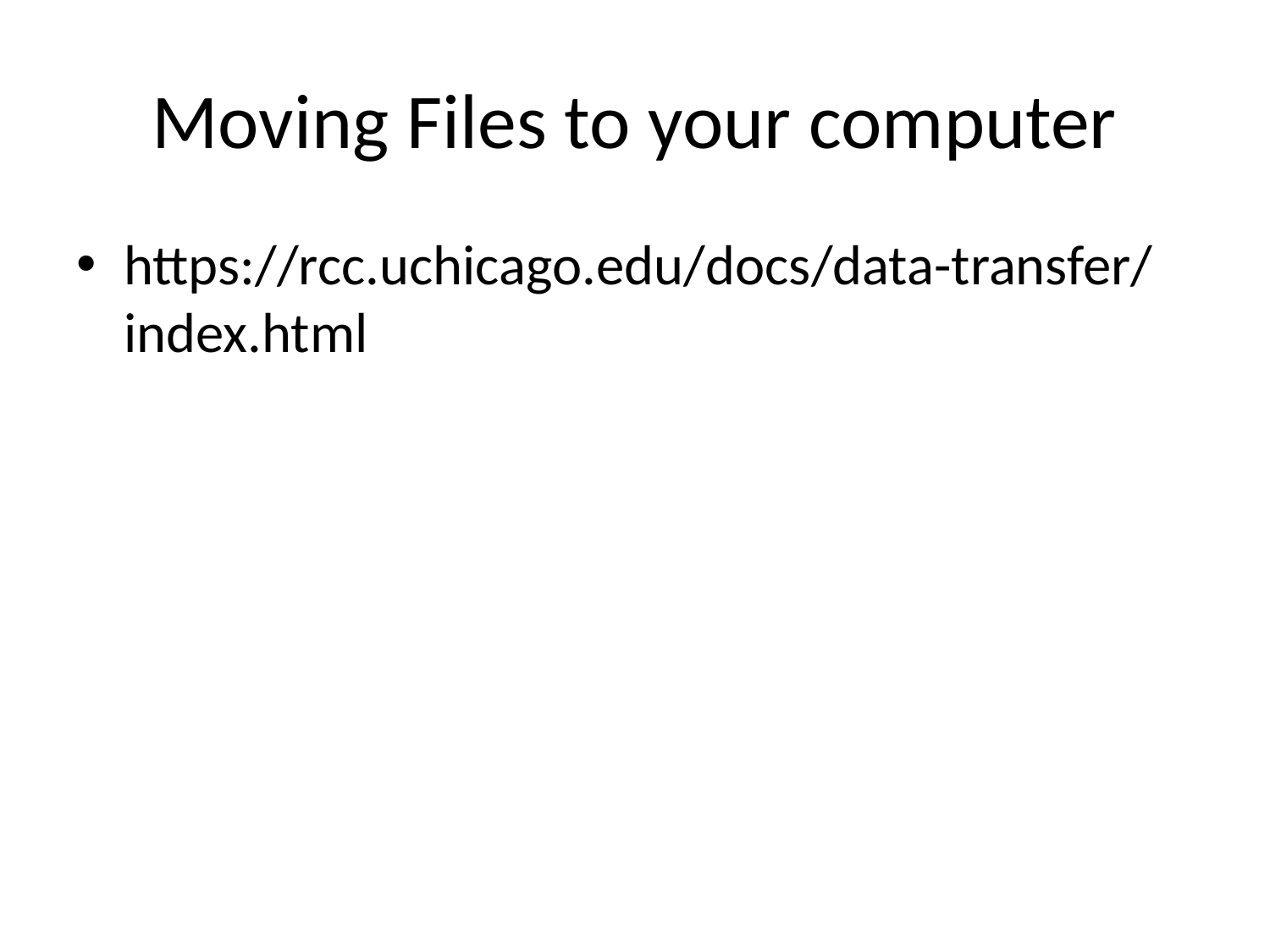

# Moving Files to your computer
https://rcc.uchicago.edu/docs/data-transfer/index.html